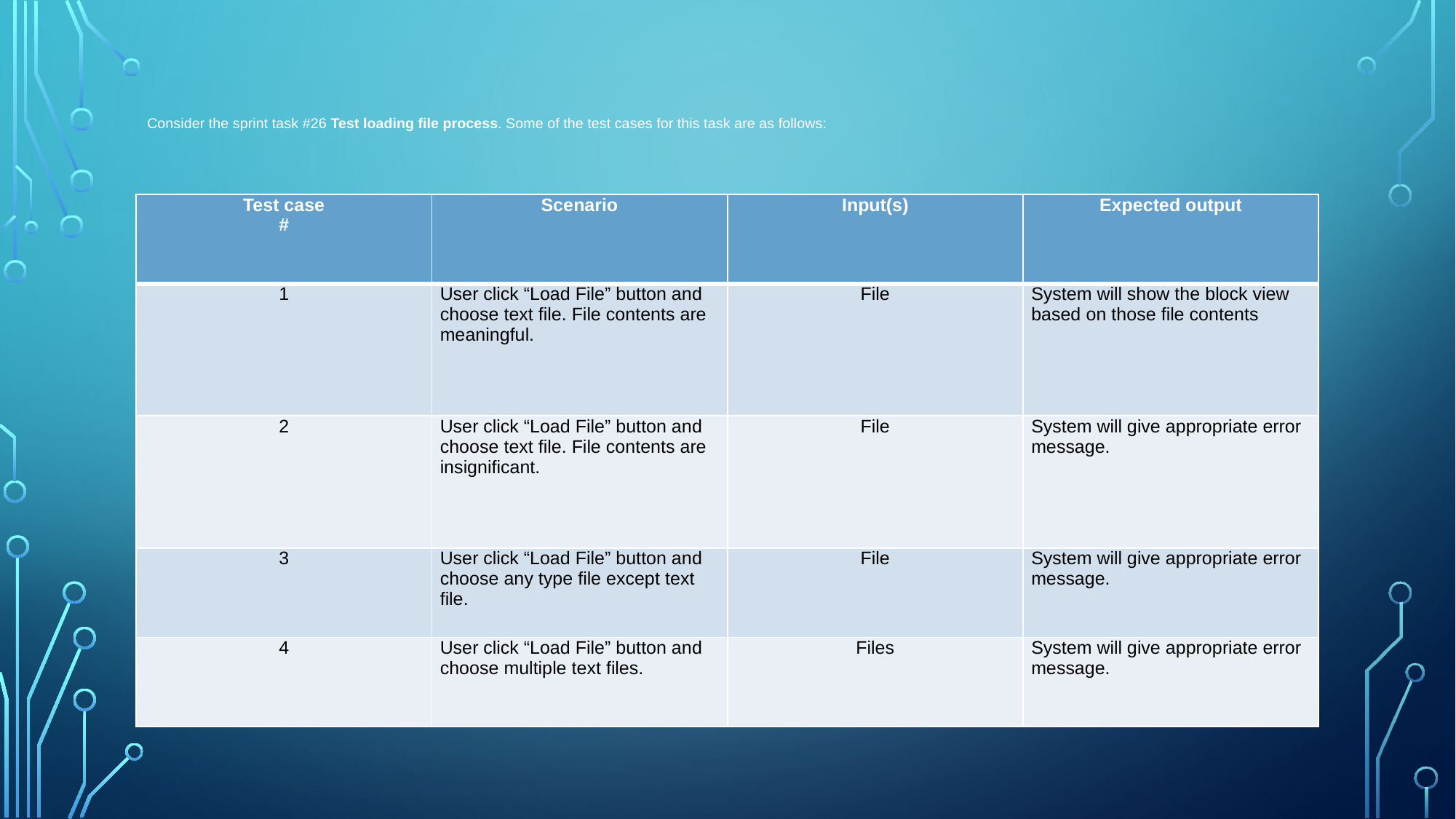

# Consider the sprint task #26 Test loading file process. Some of the test cases for this task are as follows:
| Test case # | Scenario | Input(s) | Expected output |
| --- | --- | --- | --- |
| 1 | User click “Load File” button and choose text file. File contents are meaningful. | File | System will show the block view based on those file contents |
| 2 | User click “Load File” button and choose text file. File contents are insignificant. | File | System will give appropriate error message. |
| 3 | User click “Load File” button and choose any type file except text file. | File | System will give appropriate error message. |
| 4 | User click “Load File” button and choose multiple text files. | Files | System will give appropriate error message. |